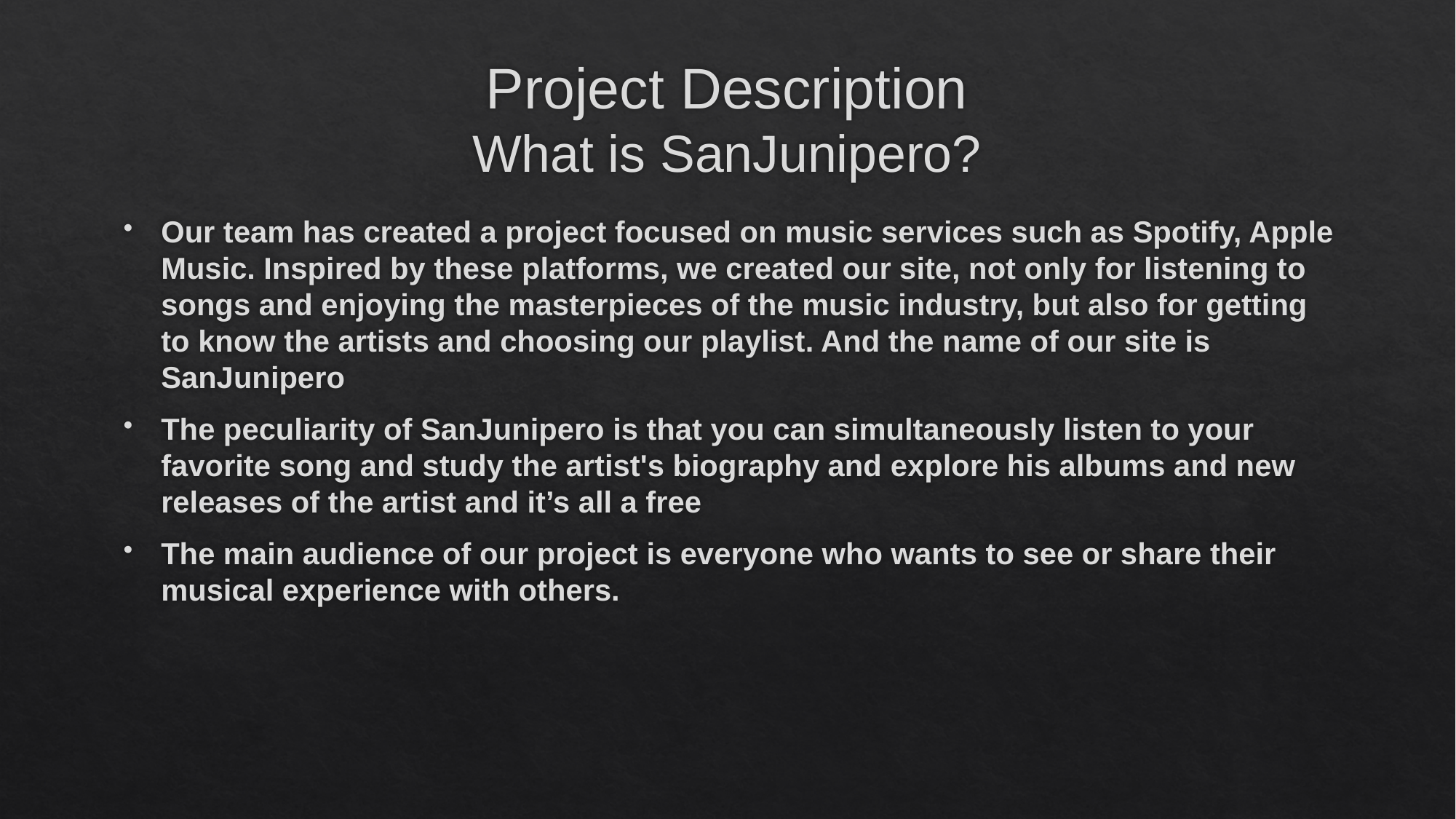

# Project Description What is SanJunipero?
Our team has created a project focused on music services such as Spotify, Apple Music. Inspired by these platforms, we created our site, not only for listening to songs and enjoying the masterpieces of the music industry, but also for getting to know the artists and choosing our playlist. And the name of our site is SanJunipero
The peculiarity of SanJunipero is that you can simultaneously listen to your favorite song and study the artist's biography and explore his albums and new releases of the artist and it’s all a free
The main audience of our project is everyone who wants to see or share their musical experience with others.